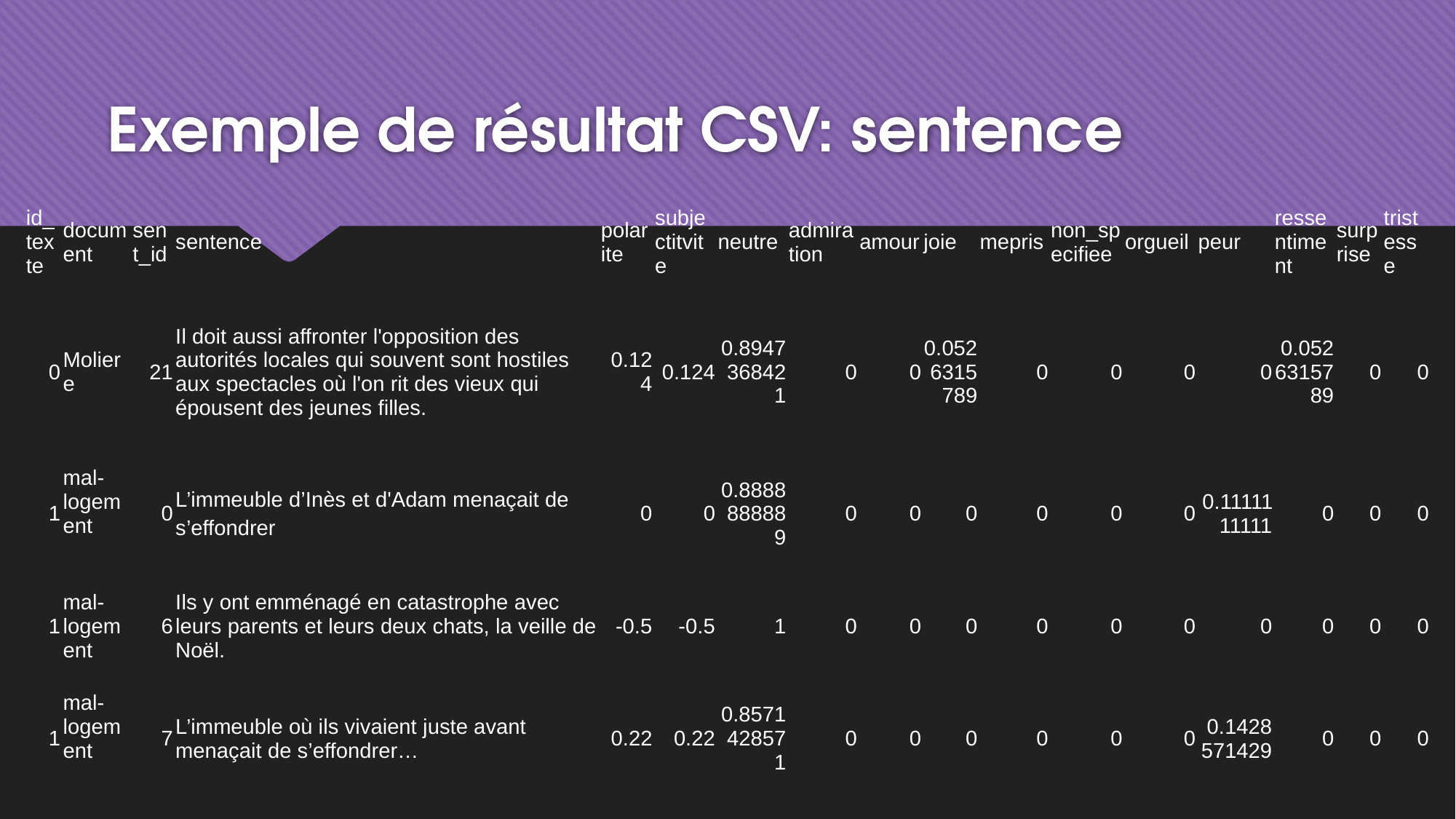

# Exemple de résultat CSV: sentence
| id\_texte | document | sent\_id | sentence | polarite | subjectitvite | neutre | admiration | amour | joie | mepris | non\_specifiee | orgueil | peur | ressentiment | surprise | tristesse |
| --- | --- | --- | --- | --- | --- | --- | --- | --- | --- | --- | --- | --- | --- | --- | --- | --- |
| 0 | Moliere | 21 | Il doit aussi affronter l'opposition des autorités locales qui souvent sont hostiles aux spectacles où l'on rit des vieux qui épousent des jeunes filles. | 0.124 | 0.124 | 0.8947368421 | 0 | 0 | 0.0526315789 | 0 | 0 | 0 | 0 | 0.0526315789 | 0 | 0 |
| 1 | mal-logement | 0 | ﻿L’immeuble d’Inès et d'Adam menaçait de s’effondrer | 0 | 0 | 0.8888888889 | 0 | 0 | 0 | 0 | 0 | 0 | 0.1111111111 | 0 | 0 | 0 |
| 1 | mal-logement | 6 | Ils y ont emménagé en catastrophe avec leurs parents et leurs deux chats, la veille de Noël. | -0.5 | -0.5 | 1 | 0 | 0 | 0 | 0 | 0 | 0 | 0 | 0 | 0 | 0 |
| 1 | mal-logement | 7 | L’immeuble où ils vivaient juste avant menaçait de s’effondrer… | 0.22 | 0.22 | 0.8571428571 | 0 | 0 | 0 | 0 | 0 | 0 | 0.1428571429 | 0 | 0 | 0 |